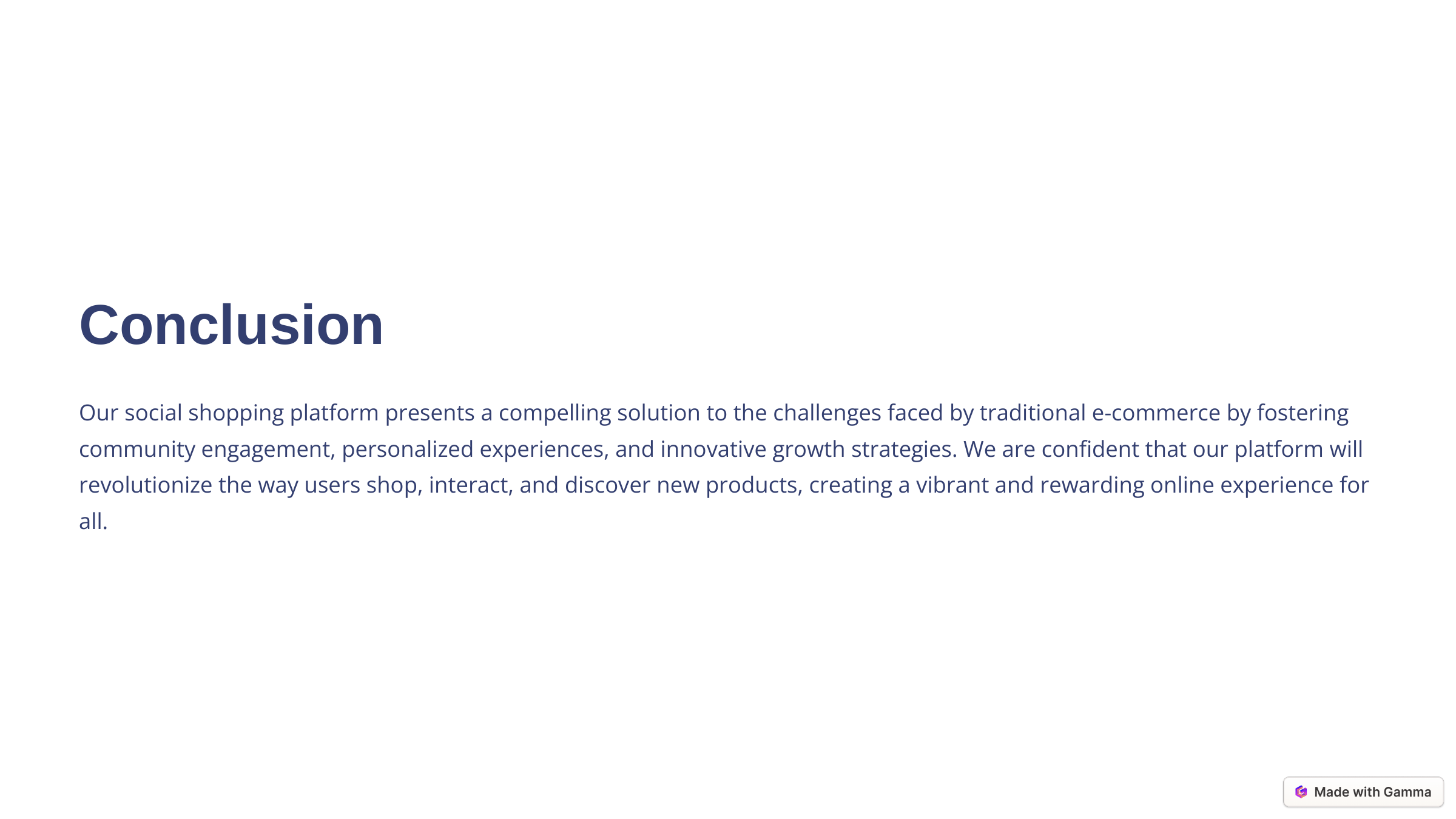

Conclusion
Our social shopping platform presents a compelling solution to the challenges faced by traditional e-commerce by fostering community engagement, personalized experiences, and innovative growth strategies. We are confident that our platform will revolutionize the way users shop, interact, and discover new products, creating a vibrant and rewarding online experience for all.